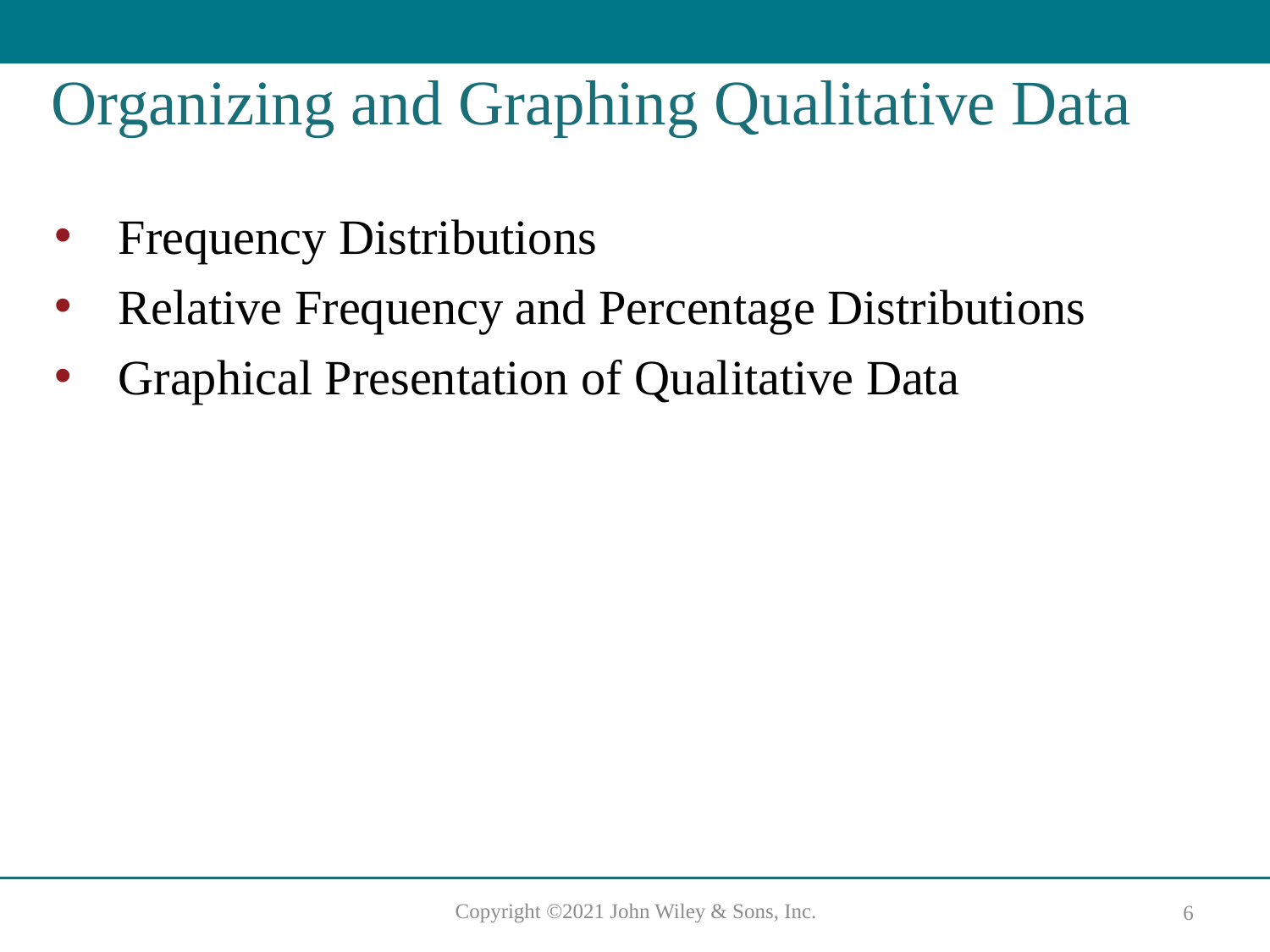

# Organizing and Graphing Qualitative Data
Frequency Distributions
Relative Frequency and Percentage Distributions
Graphical Presentation of Qualitative Data